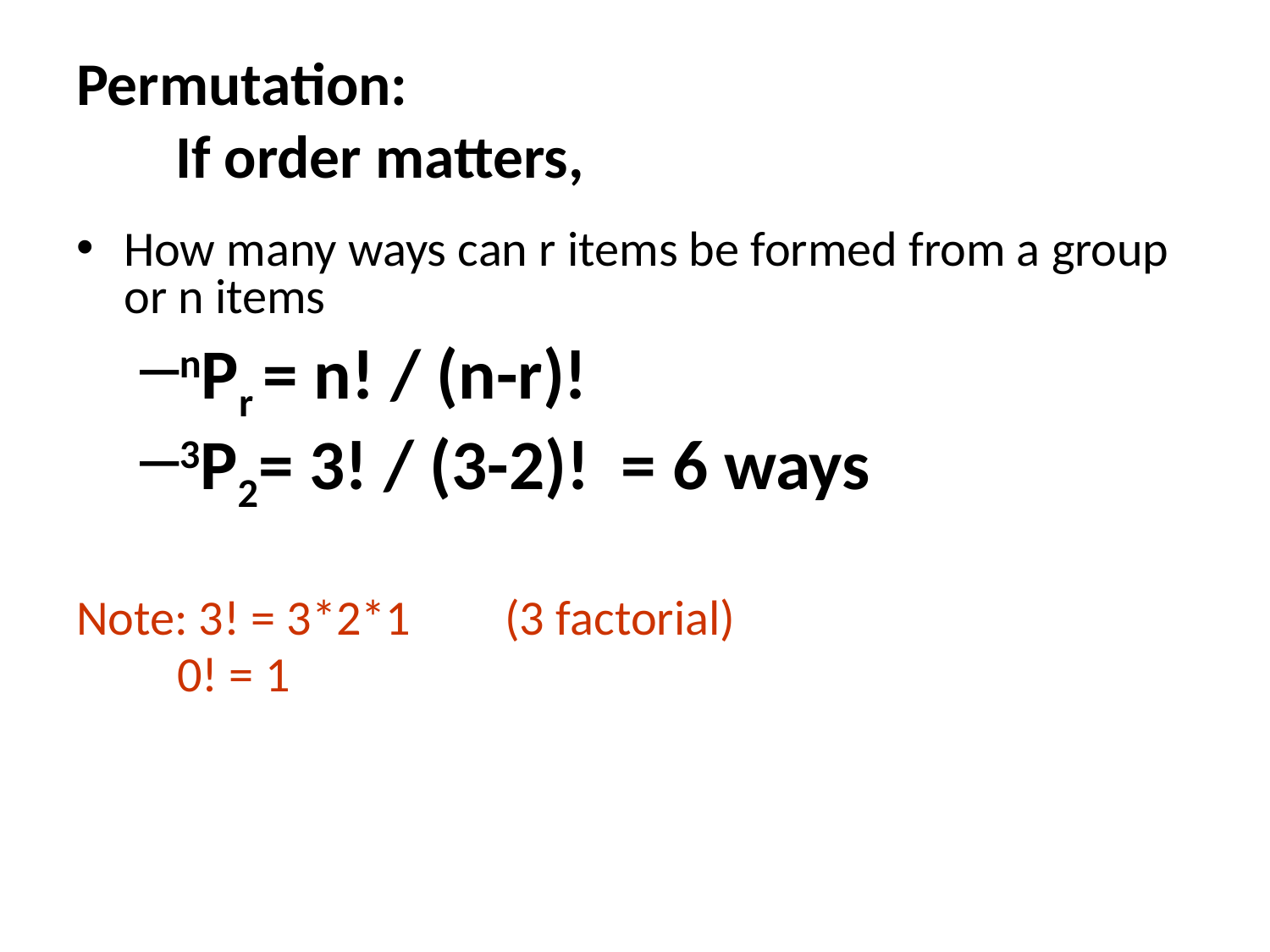

# Permutation: If order matters,
How many ways can r items be formed from a group or n items
nPr = n! / (n-r)!
3P2= 3! / (3-2)!  = 6 ways

Note: 3! = 3*2*1 	(3 factorial)
         0! = 1